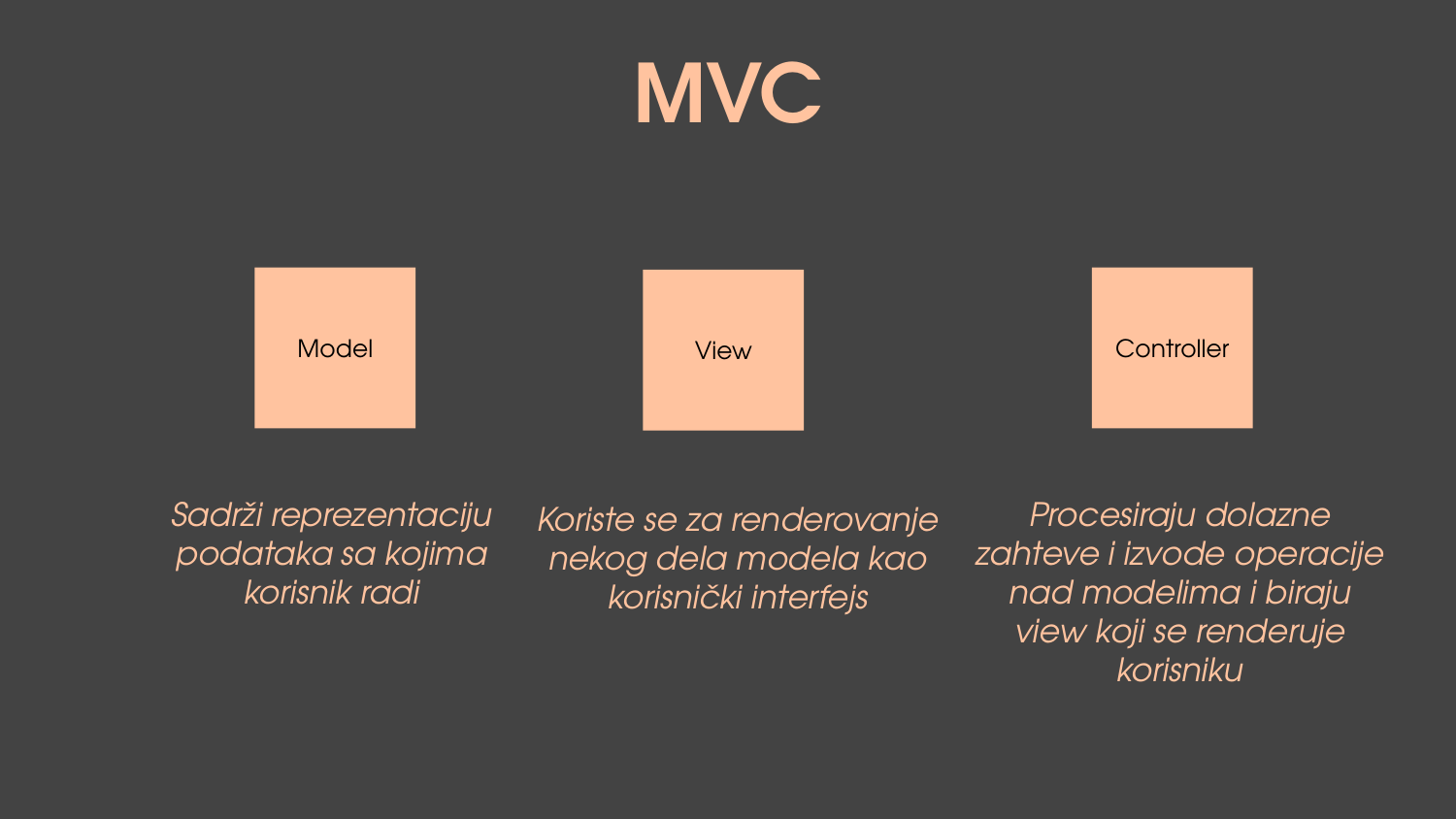

MVC
Model
Controller
View

Sadrži reprezentaciju podataka sa kojima korisnik radi
Procesiraju dolazne zahteve i izvode operacije nad modelima i biraju view koji se renderuje korisniku
Koriste se za renderovanje nekog dela modela kao korisnički interfejs